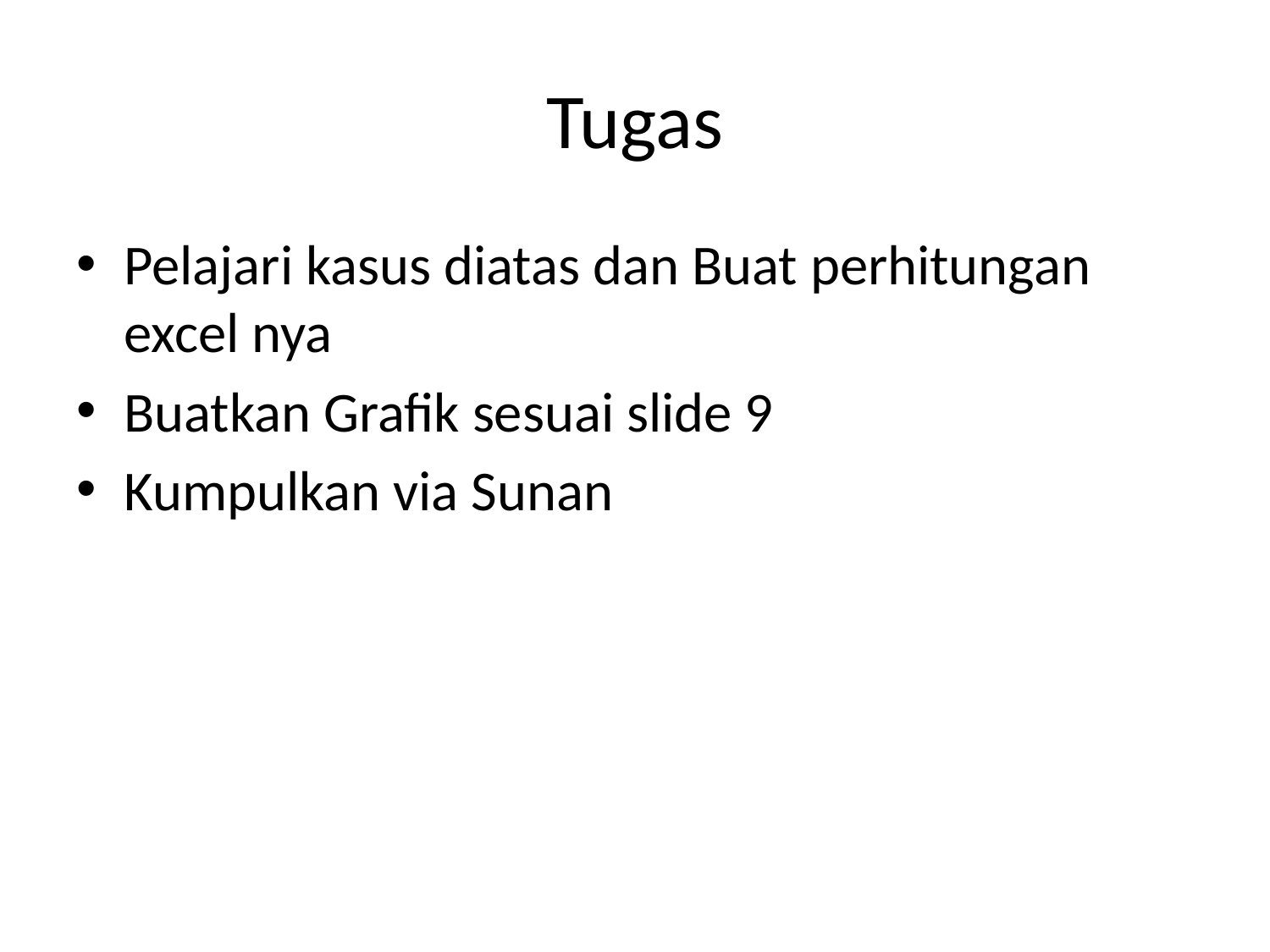

# Tugas
Pelajari kasus diatas dan Buat perhitungan excel nya
Buatkan Grafik sesuai slide 9
Kumpulkan via Sunan